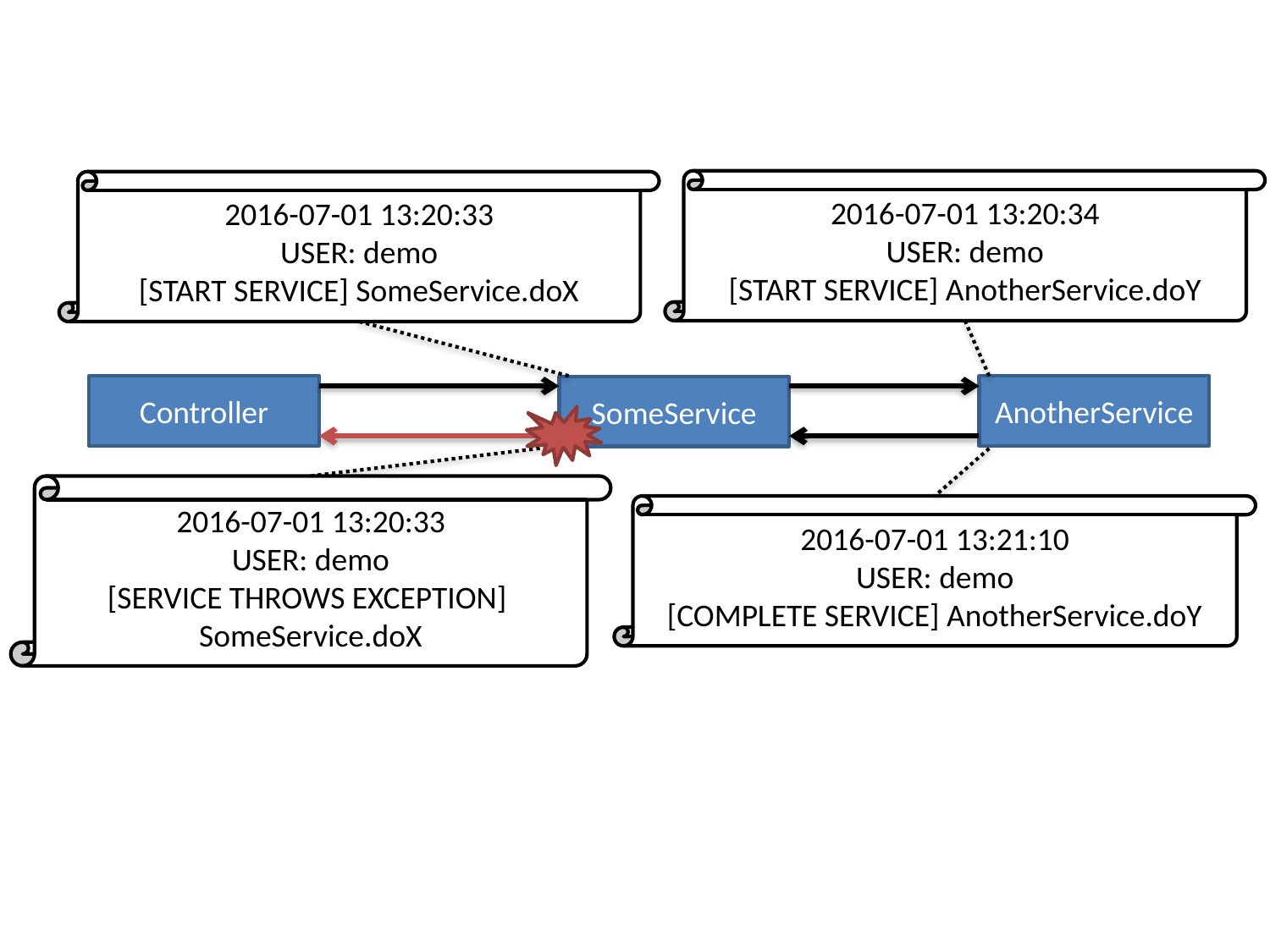

2016-07-01 13:20:34
USER: demo
[START SERVICE] AnotherService.doY
2016-07-01 13:20:33
USER: demo
[START SERVICE] SomeService.doX
Controller
AnotherService
SomeService

2016-07-01 13:20:33
USER: demo
[SERVICE THROWS EXCEPTION]
SomeService.doX
2016-07-01 13:21:10
USER: demo
[COMPLETE SERVICE] AnotherService.doY